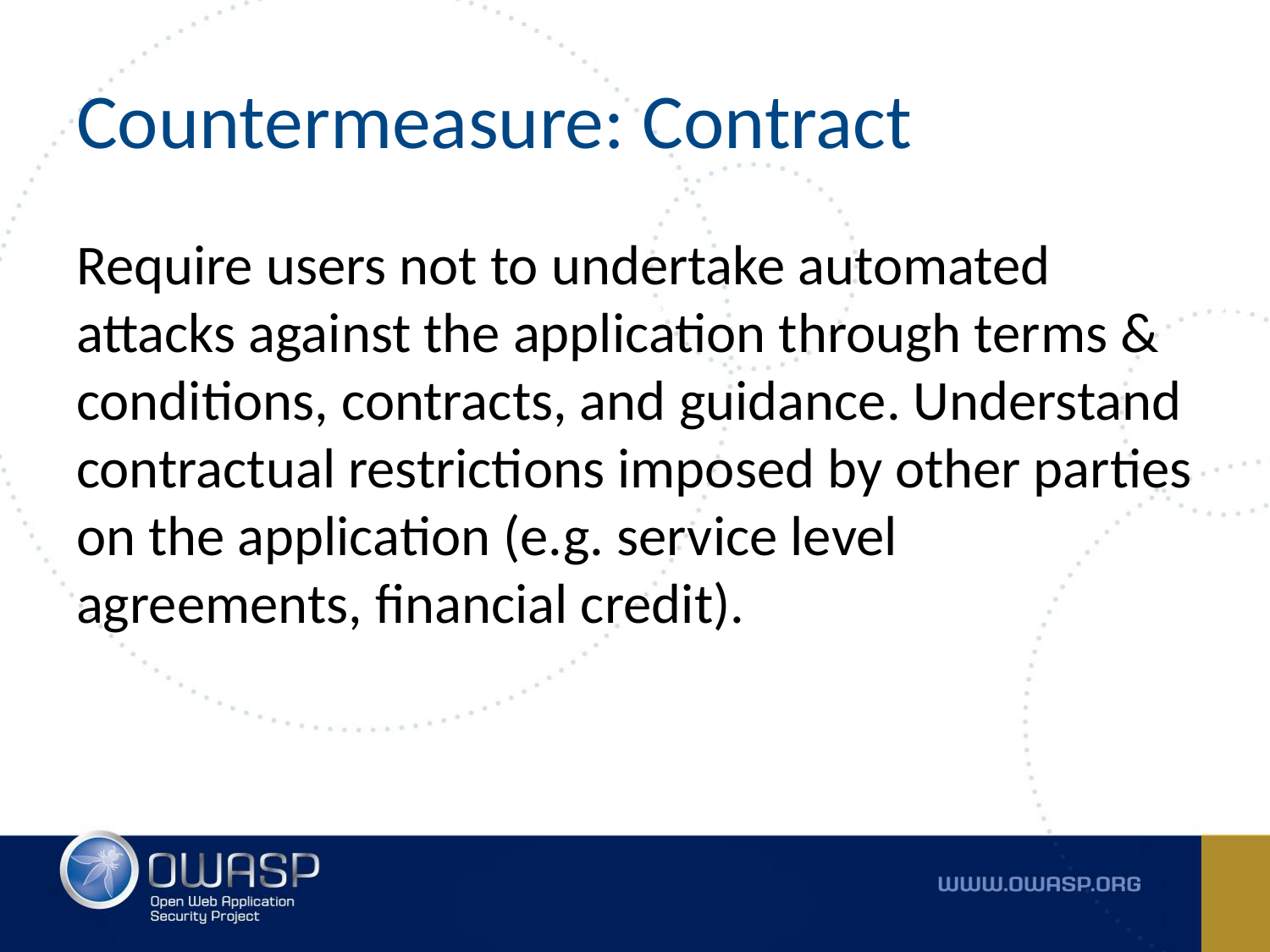

# Countermeasure: Contract
Require users not to undertake automated attacks against the application through terms & conditions, contracts, and guidance. Understand contractual restrictions imposed by other parties on the application (e.g. service level agreements, financial credit).